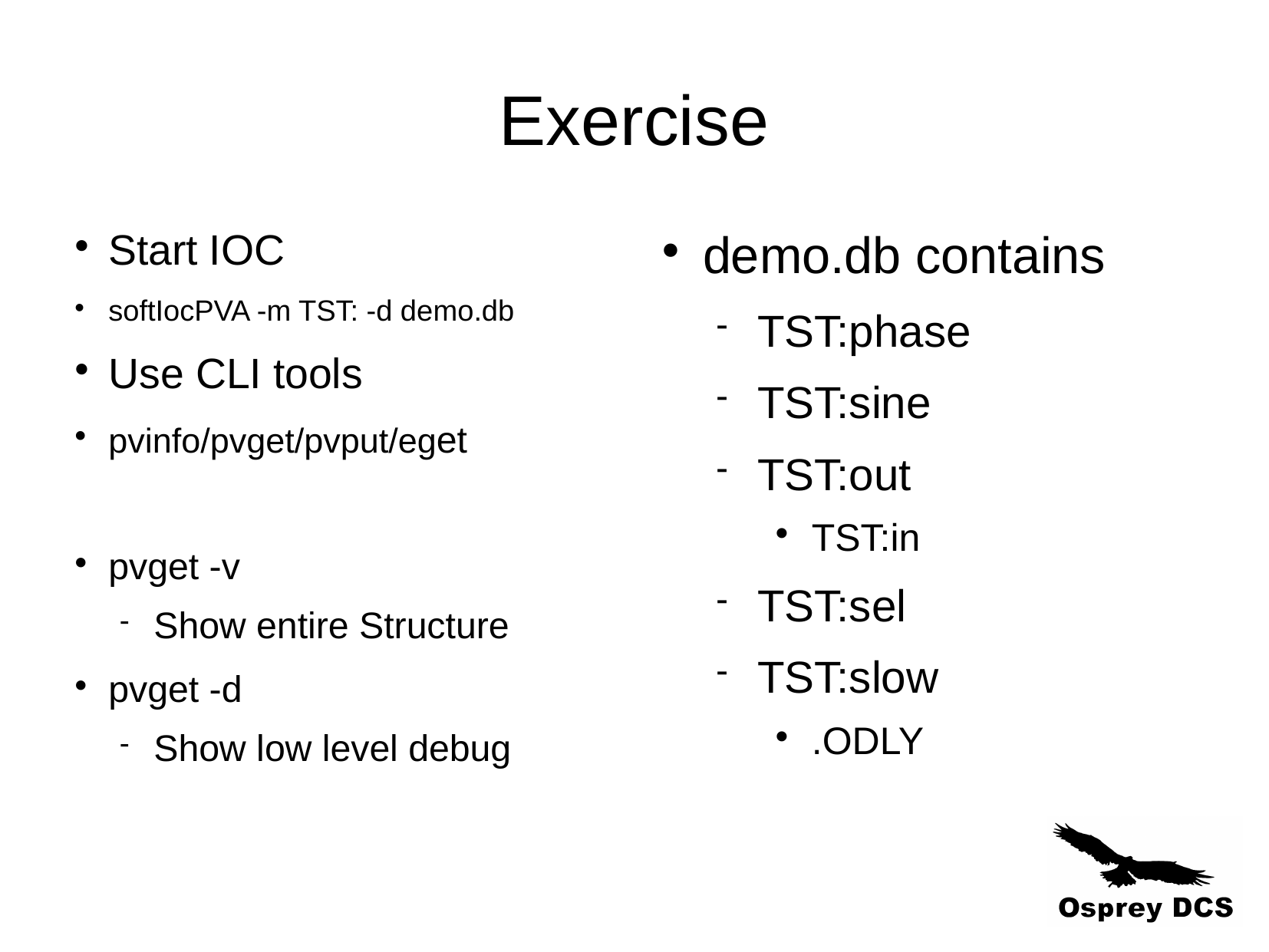

Exercise
Start IOC
softIocPVA -m TST: -d demo.db
Use CLI tools
pvinfo/pvget/pvput/eget

pvget -v
Show entire Structure
pvget -d
Show low level debug
demo.db contains
TST:phase
TST:sine
TST:out
TST:in
TST:sel
TST:slow
.ODLY